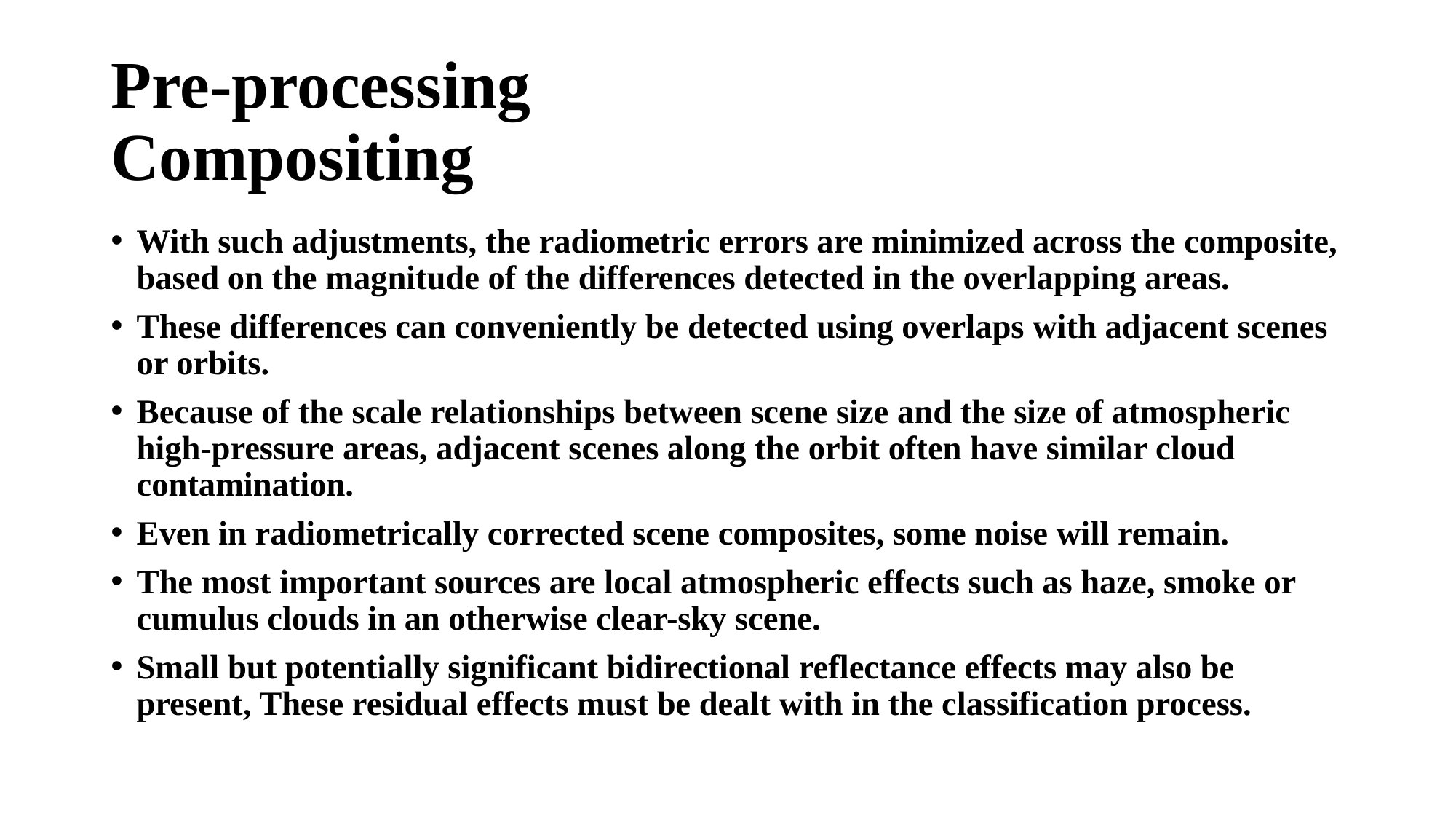

# Pre-processing Compositing
With such adjustments, the radiometric errors are minimized across the composite, based on the magnitude of the differences detected in the overlapping areas.
These differences can conveniently be detected using overlaps with adjacent scenes or orbits.
Because of the scale relationships between scene size and the size of atmospheric high-pressure areas, adjacent scenes along the orbit often have similar cloud contamination.
Even in radiometrically corrected scene composites, some noise will remain.
The most important sources are local atmospheric effects such as haze, smoke or cumulus clouds in an otherwise clear-sky scene.
Small but potentially significant bidirectional reflectance effects may also be present, These residual effects must be dealt with in the classification process.